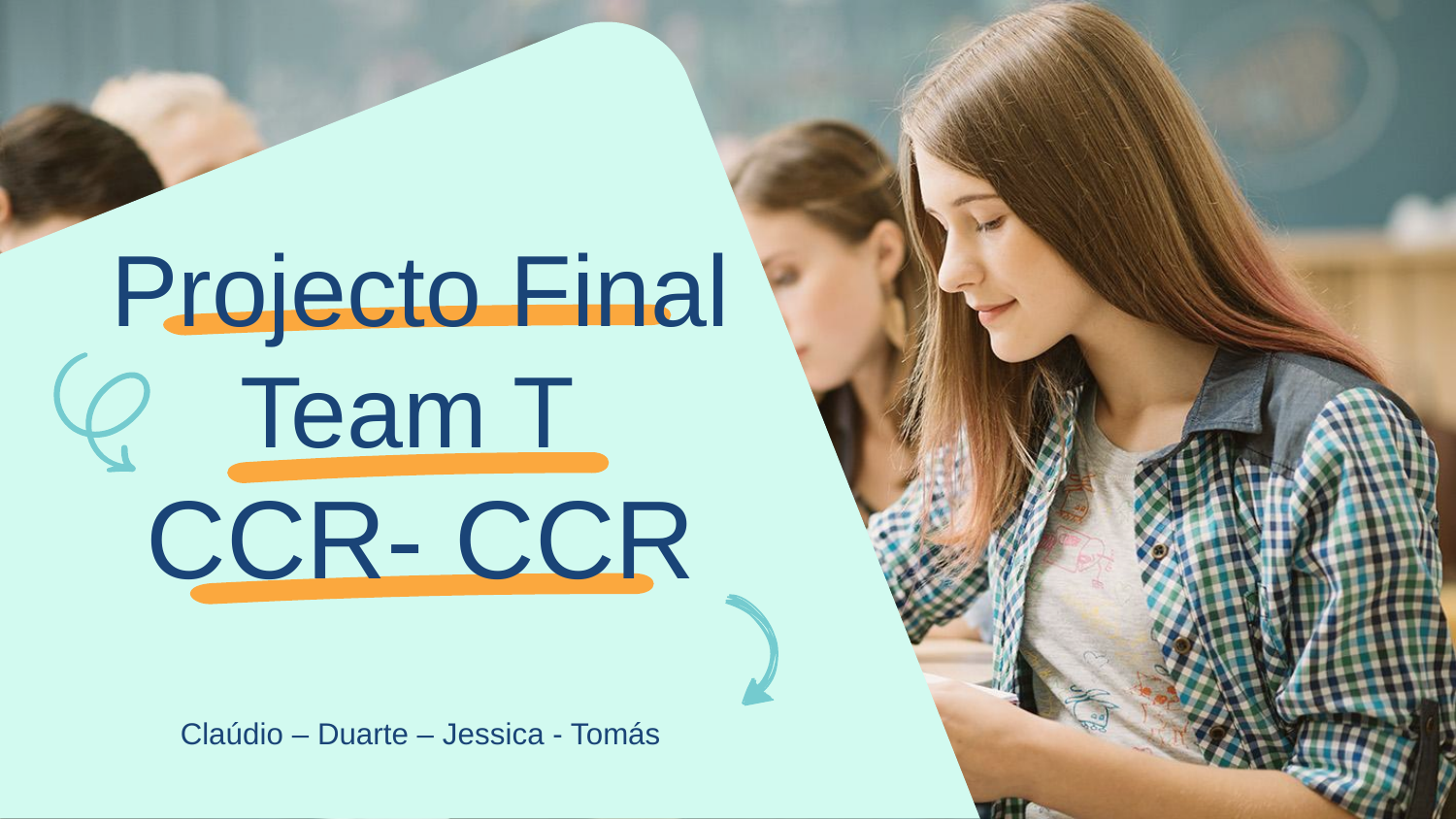

# Projecto Final Team T CCR- CCR

Claúdio – Duarte – Jessica - Tomás